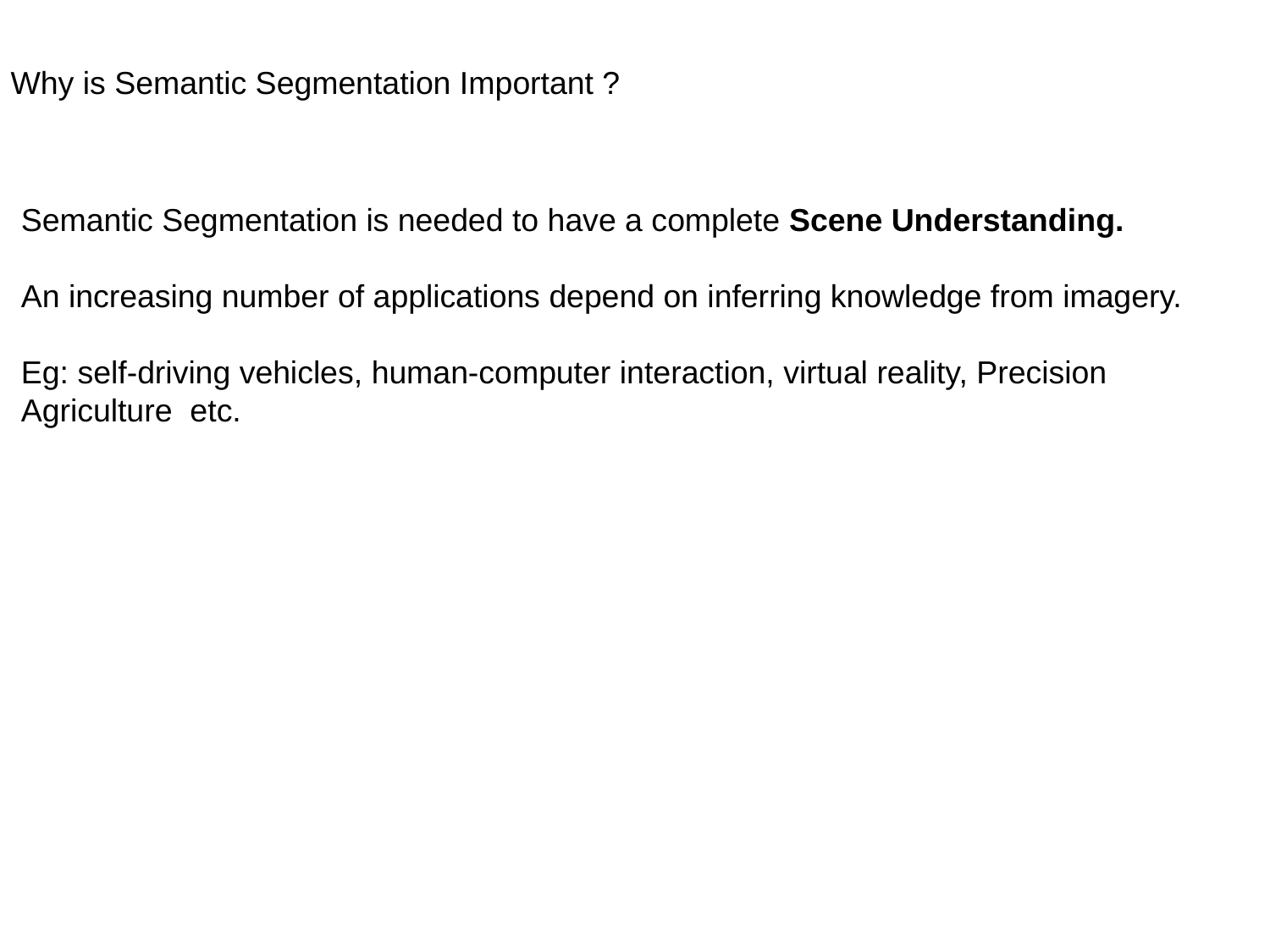

# Why is Semantic Segmentation Important ?
Semantic Segmentation is needed to have a complete Scene Understanding.

An increasing number of applications depend on inferring knowledge from imagery.

Eg: self-driving vehicles, human-computer interaction, virtual reality, Precision Agriculture  etc.